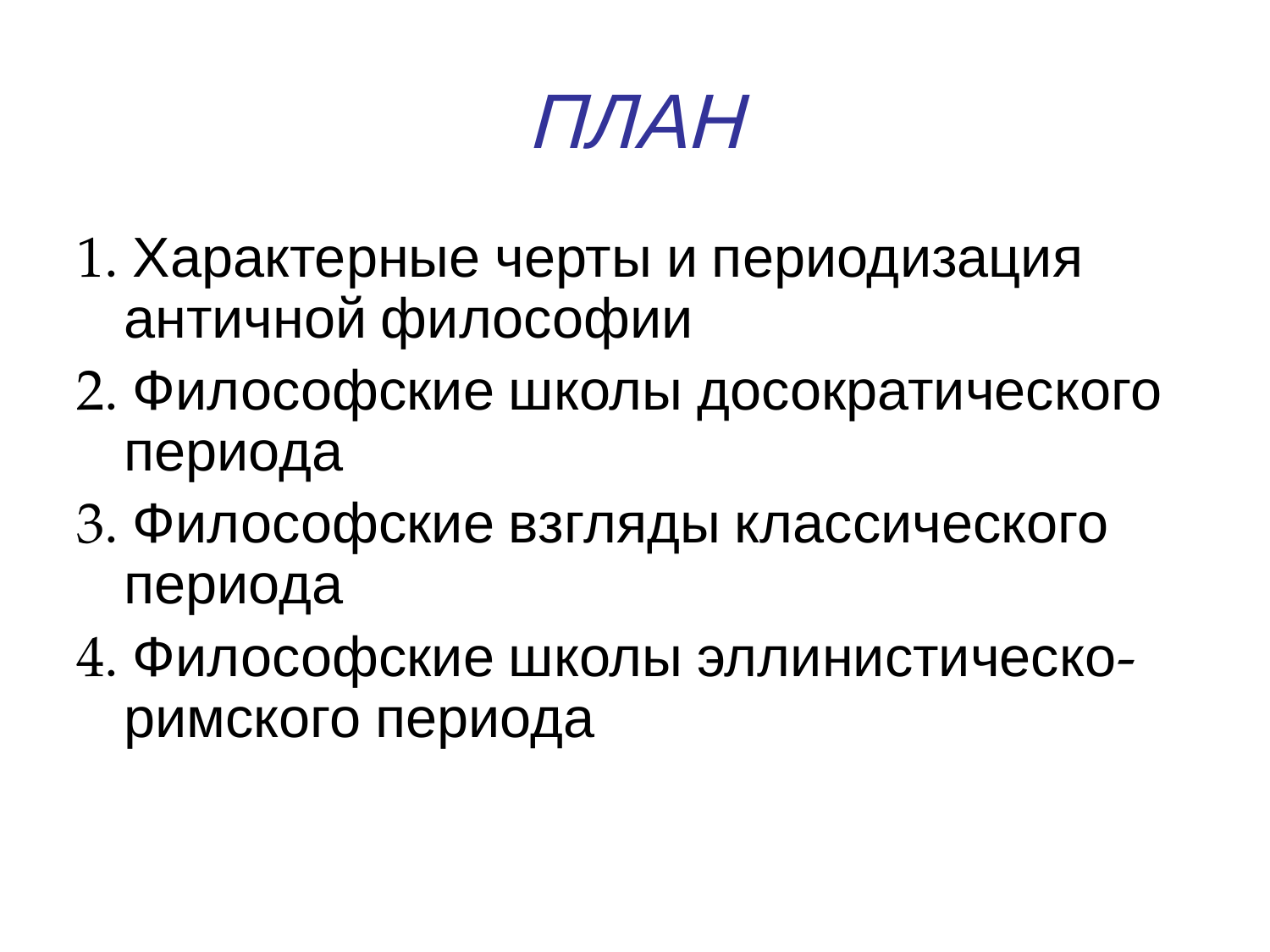

# ПЛАН
1. Характерные черты и периодизация античной философии
2. Философские школы досократического периода
3. Философские взгляды классического периода
4. Философские школы эллинистическо-римского периода